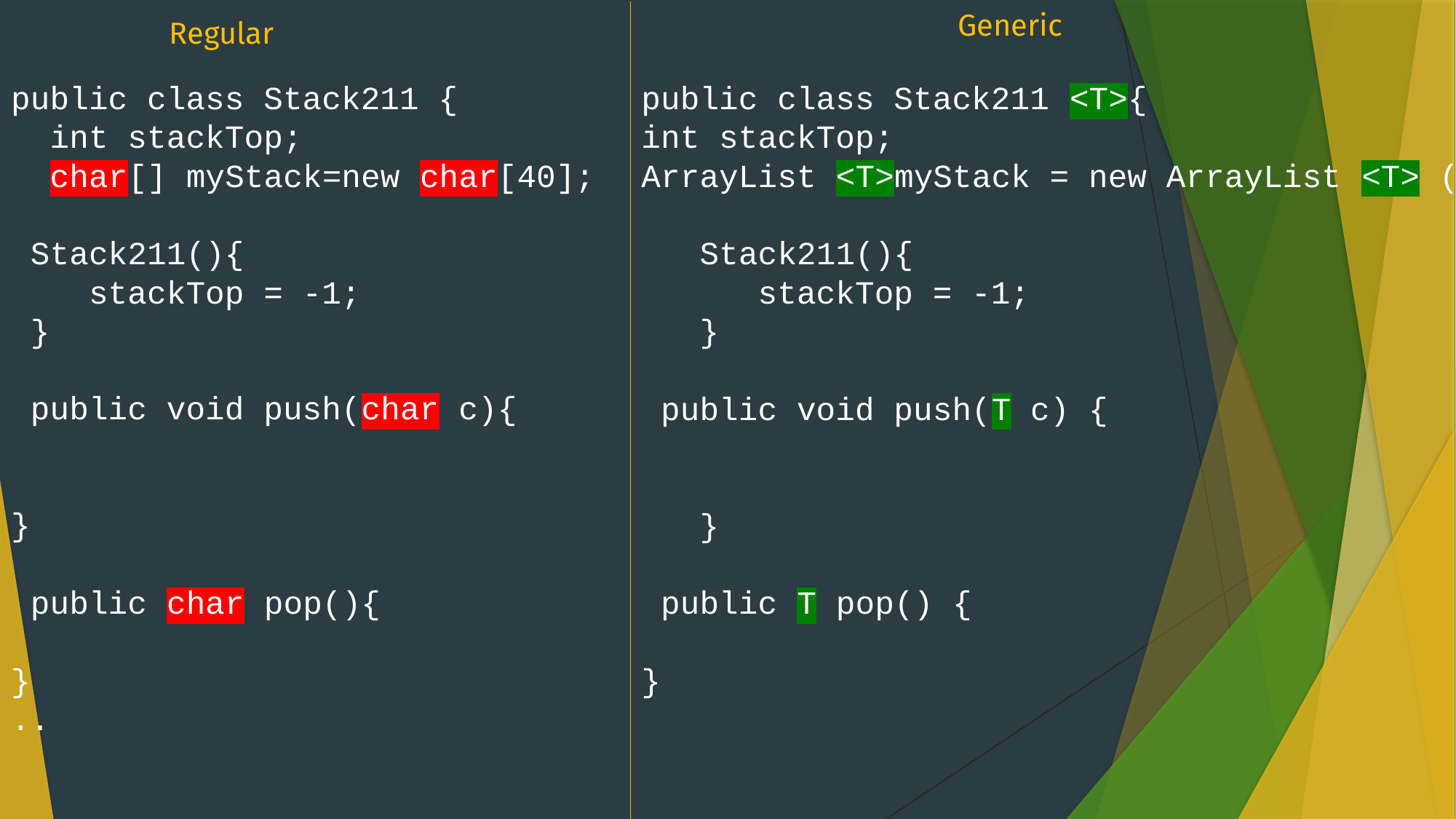

Generic
Regular
public class Stack211 {
  int stackTop;
  char[] myStack=new char[40];
 Stack211(){
    stackTop = -1;
 }
 public void push(char c){

}
 public char pop(){
}
..
public class Stack211 <T>{
int stackTop;
ArrayList <T>myStack = new ArrayList <T> ();
   Stack211(){
      stackTop = -1;
   }
 public void push(T c) {
   }
 public T pop() {
}